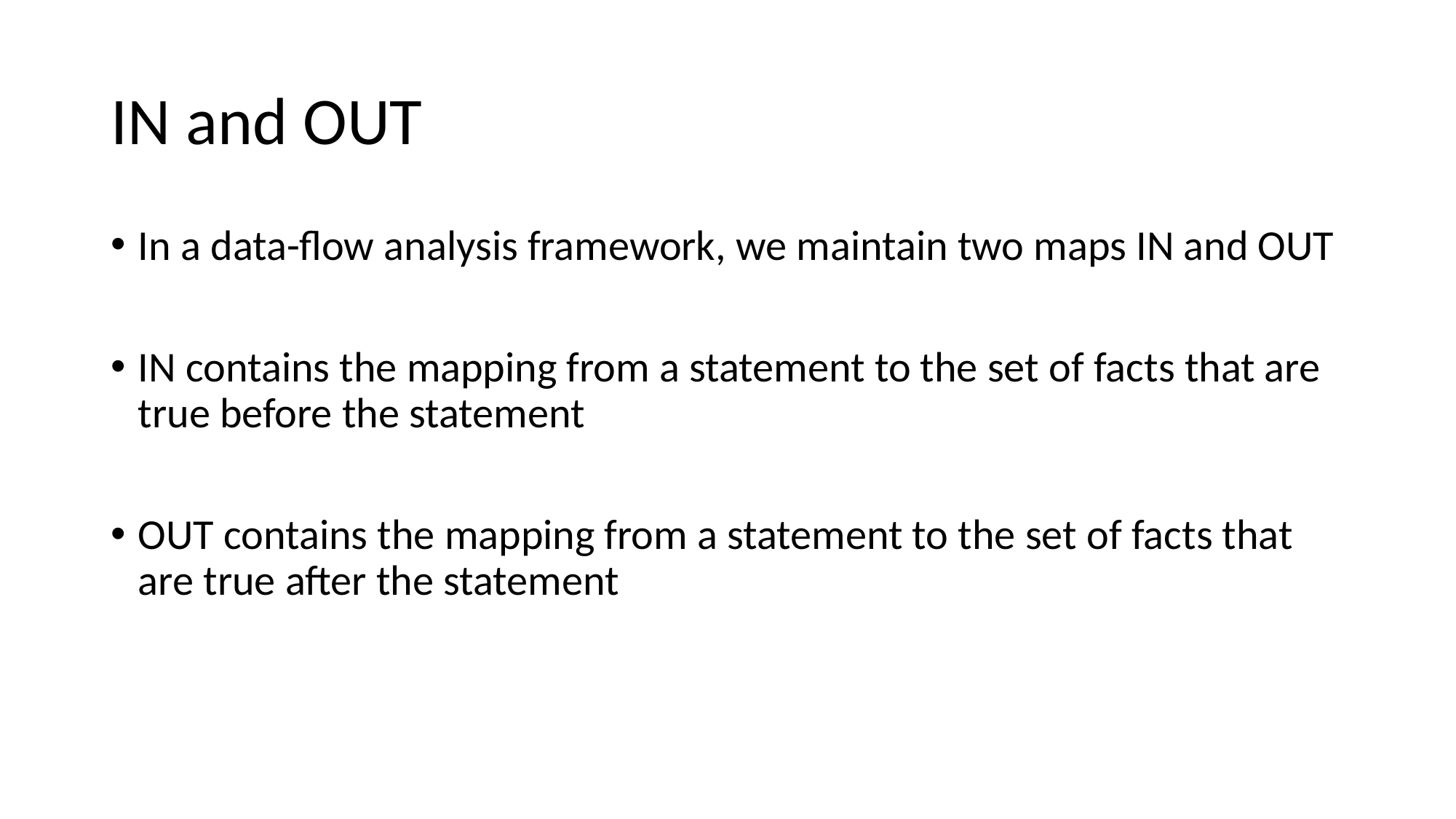

# IN and OUT
In a data-flow analysis framework, we maintain two maps IN and OUT

IN contains the mapping from a statement to the set of facts that are true before the statement

OUT contains the mapping from a statement to the set of facts that are true after the statement